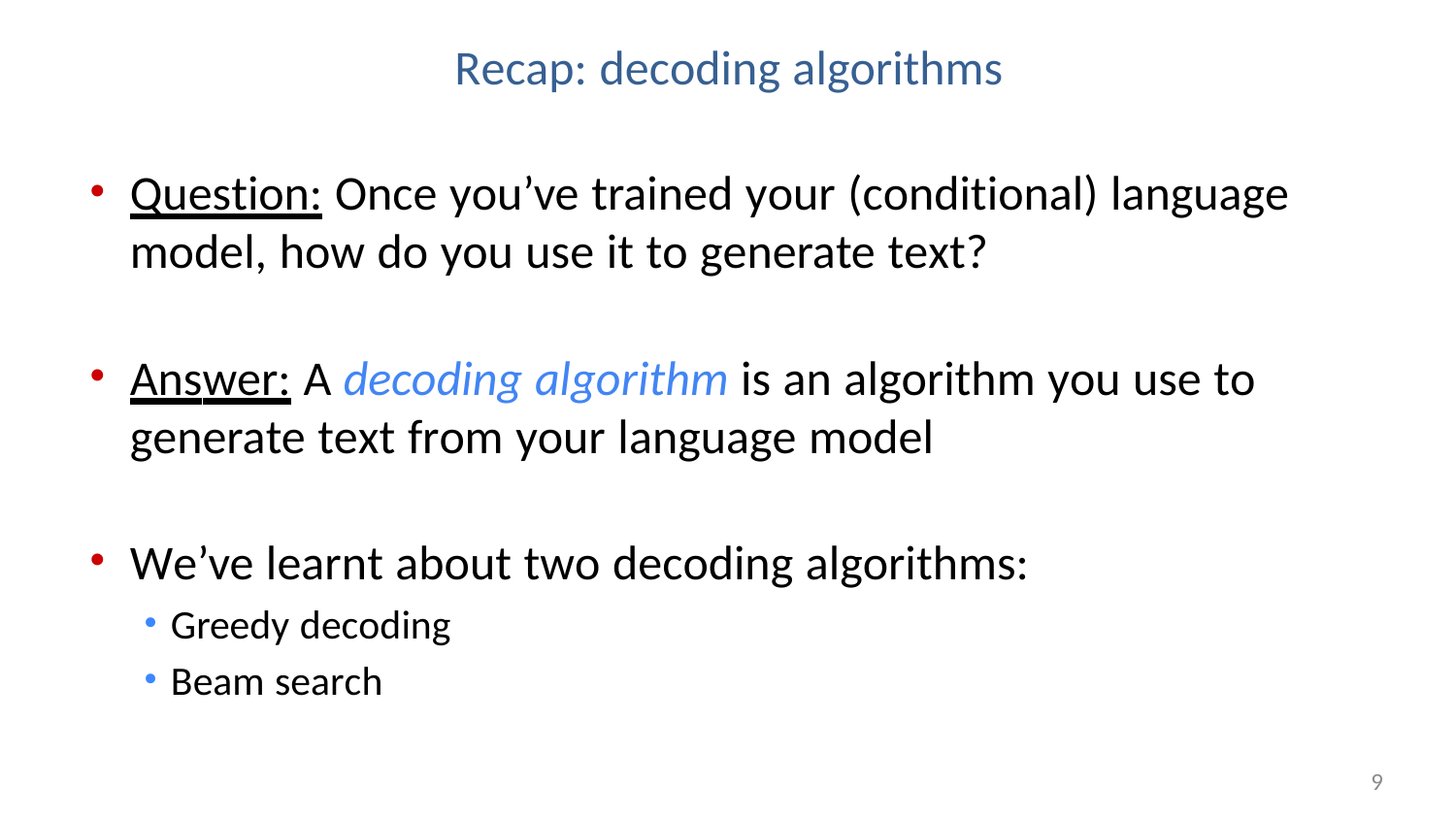

# Recap: decoding algorithms
Question: Once you’ve trained your (conditional) language model, how do you use it to generate text?

Answer: A decoding algorithm is an algorithm you use to generate text from your language model

We’ve learnt about two decoding algorithms:
Greedy decoding
Beam search

9